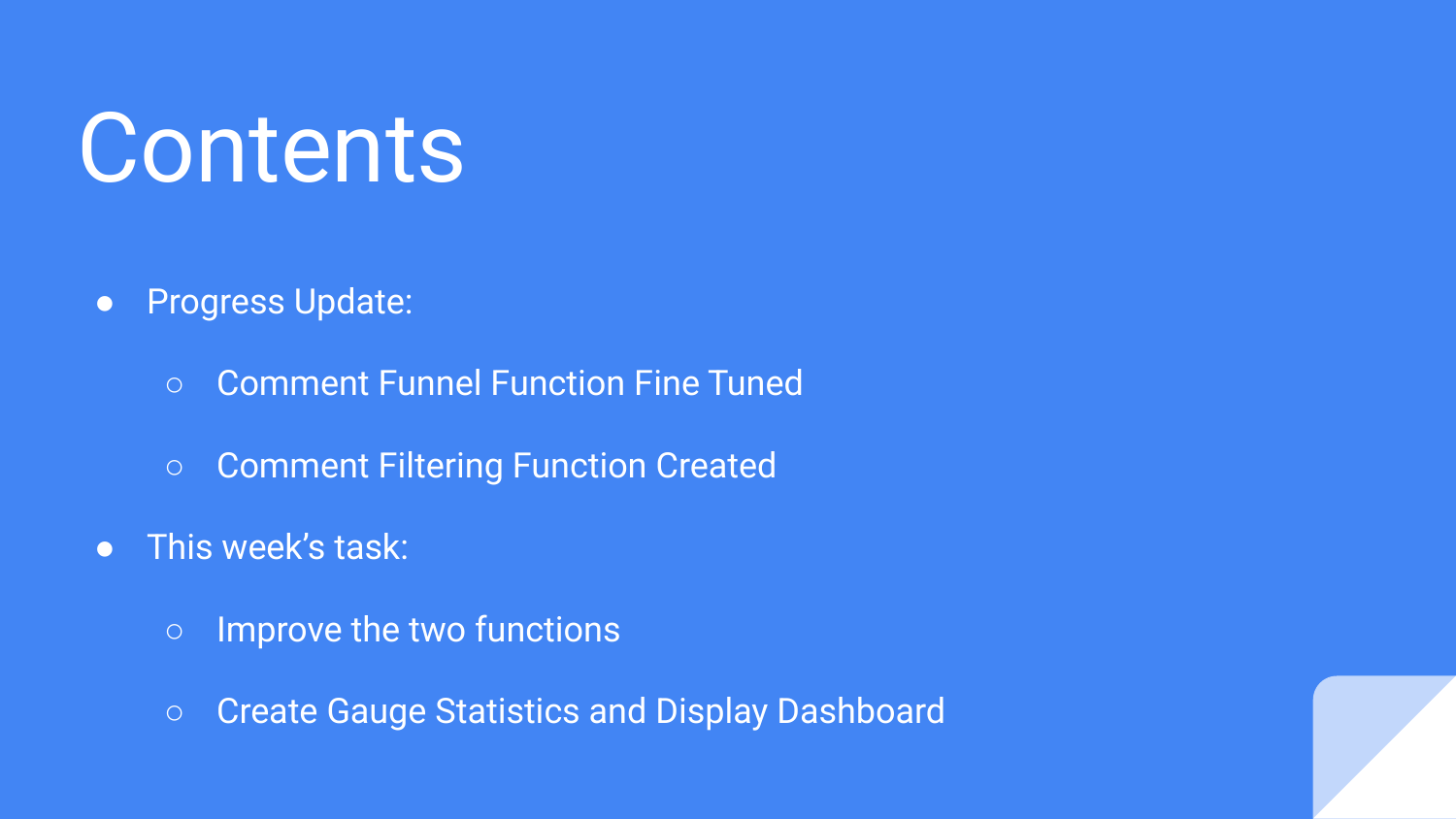

# Contents
Progress Update:
Comment Funnel Function Fine Tuned
Comment Filtering Function Created
This week’s task:
Improve the two functions
Create Gauge Statistics and Display Dashboard